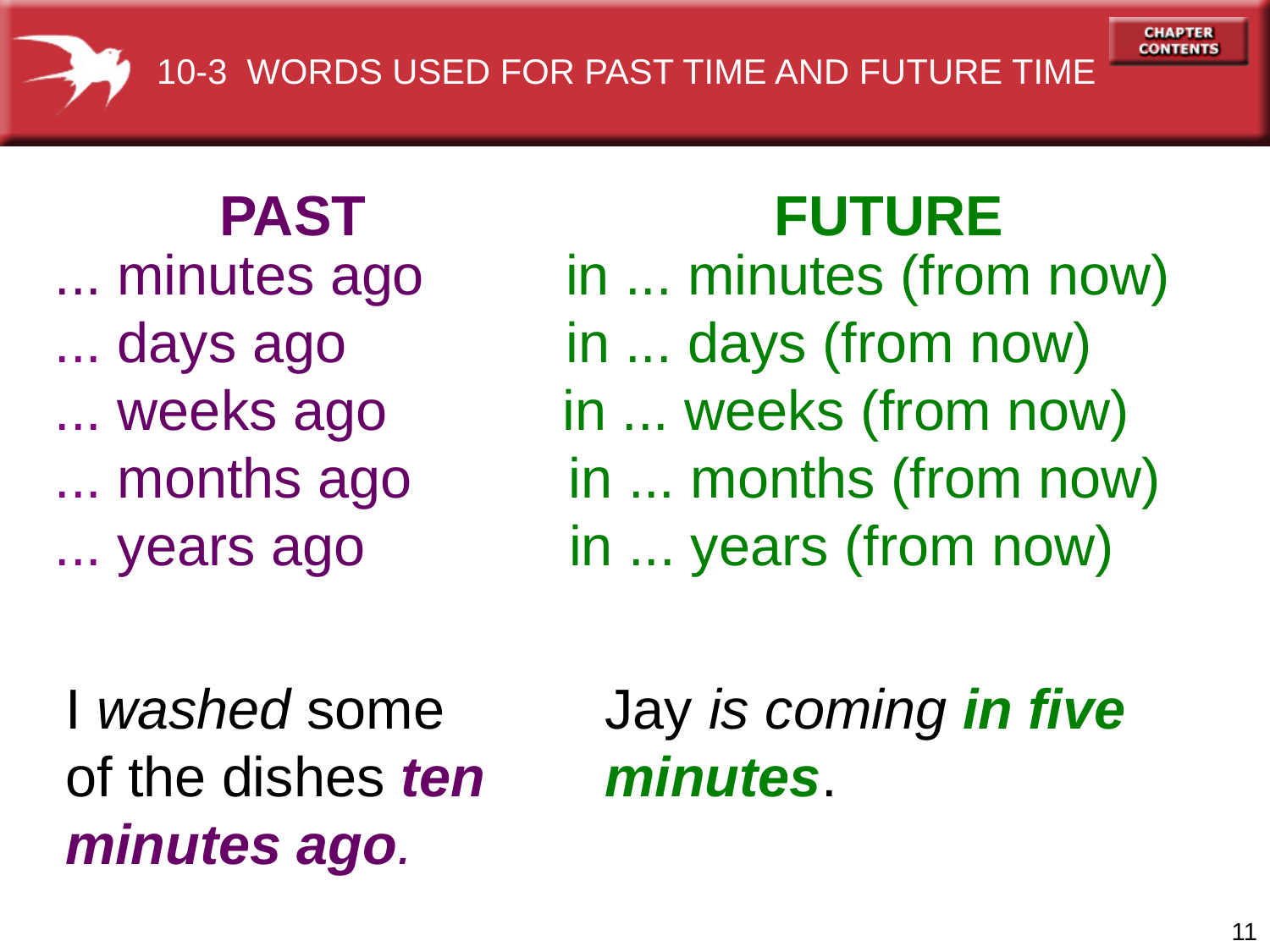

10-3  WORDS USED FOR PAST TIME AND FUTURE TIME
PAST
FUTURE
... minutes ago         in ... minutes (from now)
... days ago              in ... days (from now)
... weeks ago		in ... weeks (from now)
... months ago          in ... months (from now)
... years ago             in ... years (from now)
I washed some
of the dishes ten
minutes ago.
Jay is coming in five minutes.
11